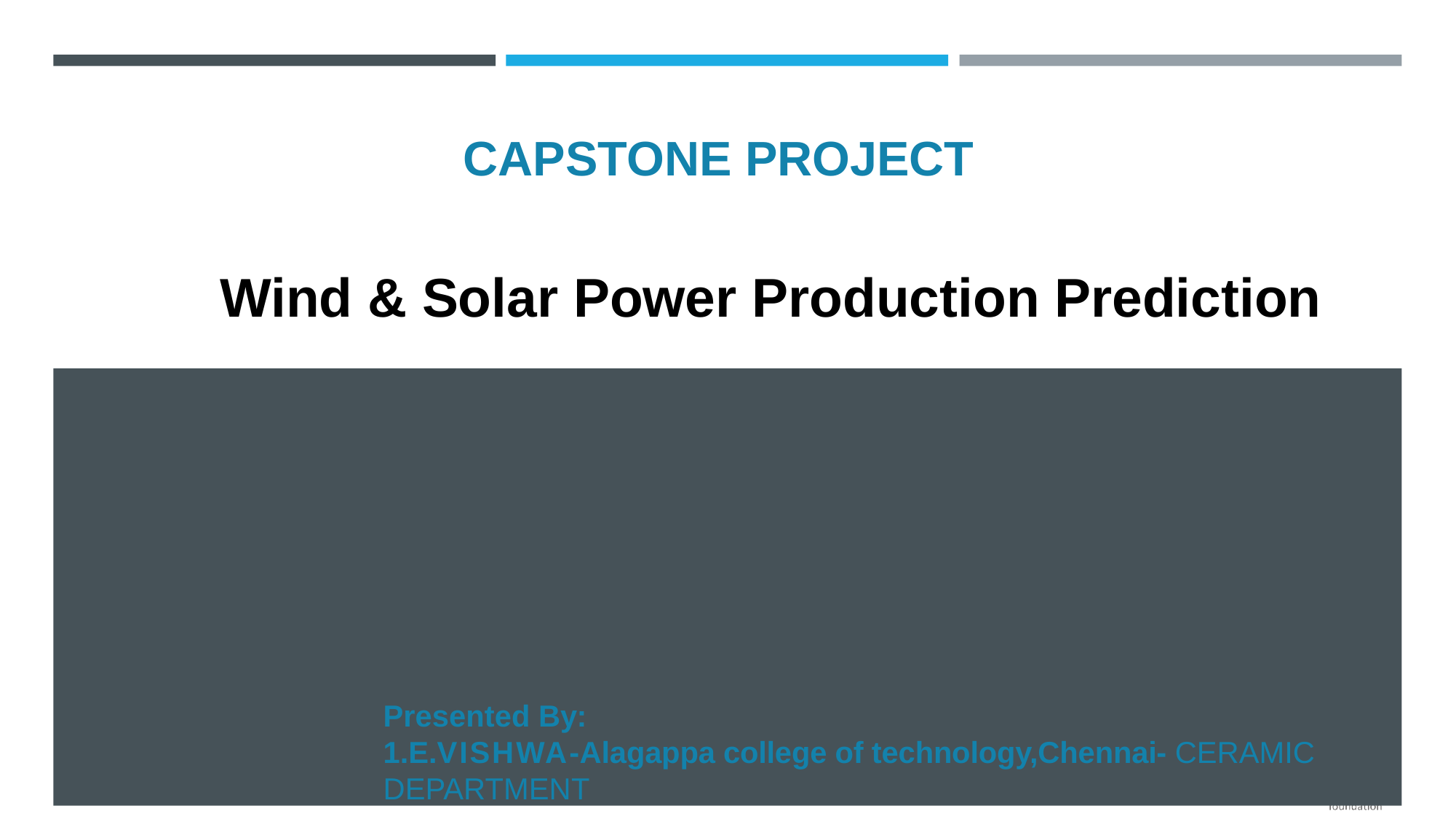

# CAPSTONE PROJECT
Wind & Solar Power Production Prediction

Presented By:
1.E.VISHWA-Alagappa college of technology,Chennai- CERAMIC DEPARTMENT